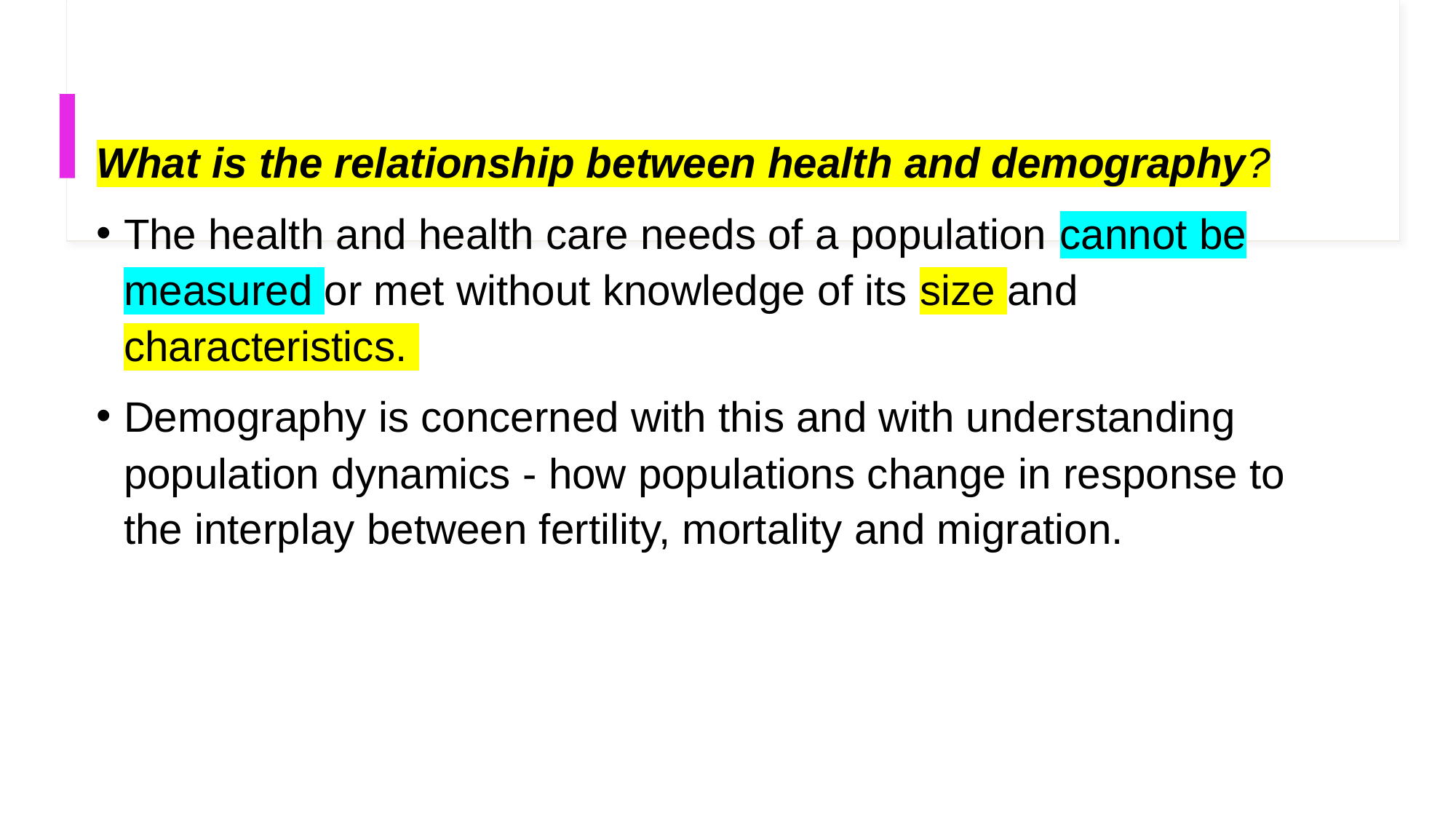

What is the relationship between health and demography?
The health and health care needs of a population cannot be measured or met without knowledge of its size and characteristics.
Demography is concerned with this and with understanding population dynamics - how populations change in response to the interplay between fertility, mortality and migration.